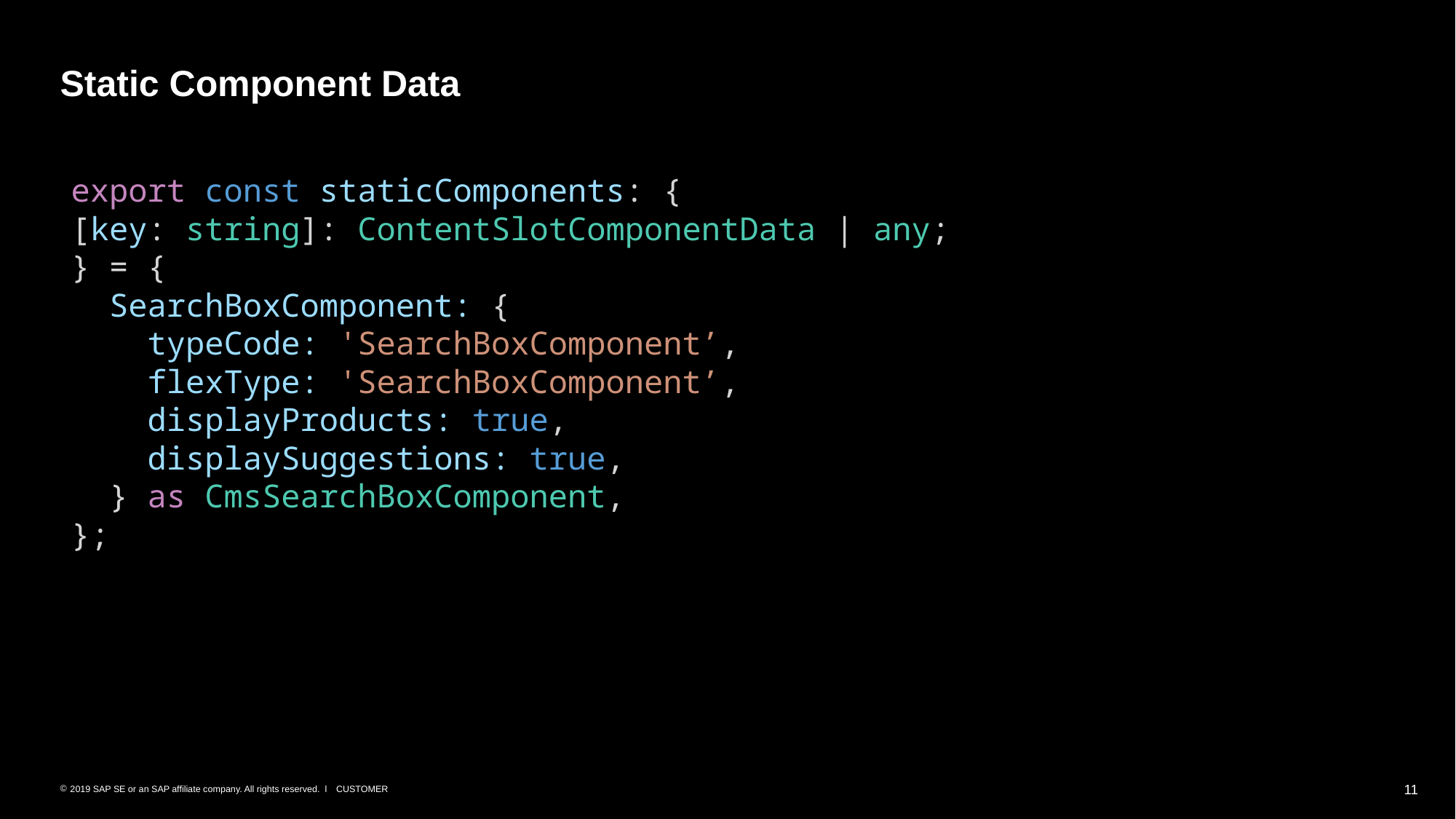

# Static Component Data
export const staticComponents: {
[key: string]: ContentSlotComponentData | any;
} = {
  SearchBoxComponent: {
    typeCode: 'SearchBoxComponent’,
    flexType: 'SearchBoxComponent’,
    displayProducts: true,
    displaySuggestions: true,
  } as CmsSearchBoxComponent,
};